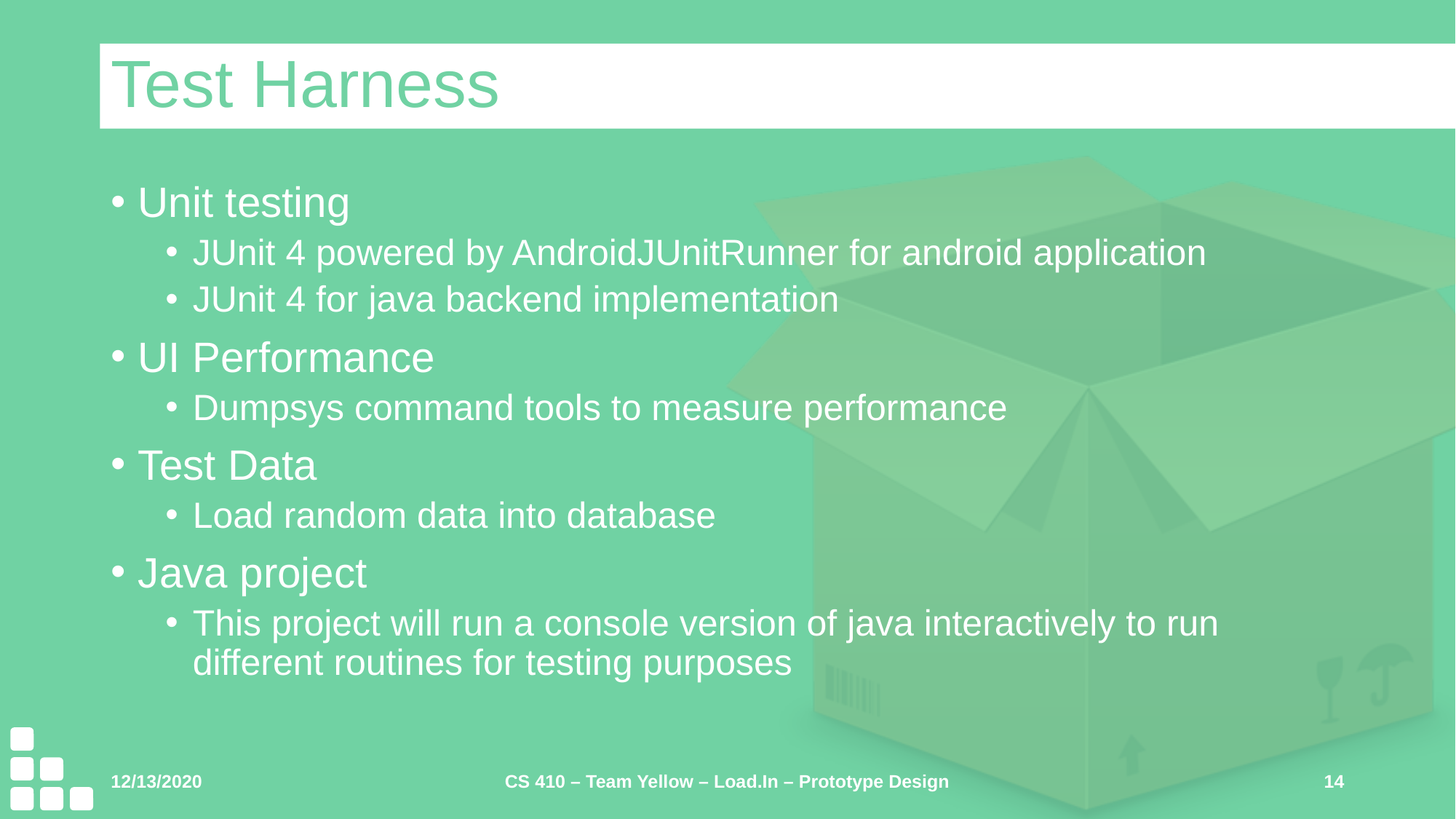

# Test Harness
Unit testing
JUnit 4 powered by AndroidJUnitRunner for android application
JUnit 4 for java backend implementation
UI Performance
Dumpsys command tools to measure performance
Test Data
Load random data into database
Java project
This project will run a console version of java interactively to run different routines for testing purposes

12/13/2020
CS 410 – Team Yellow – Load.In – Prototype Design
14